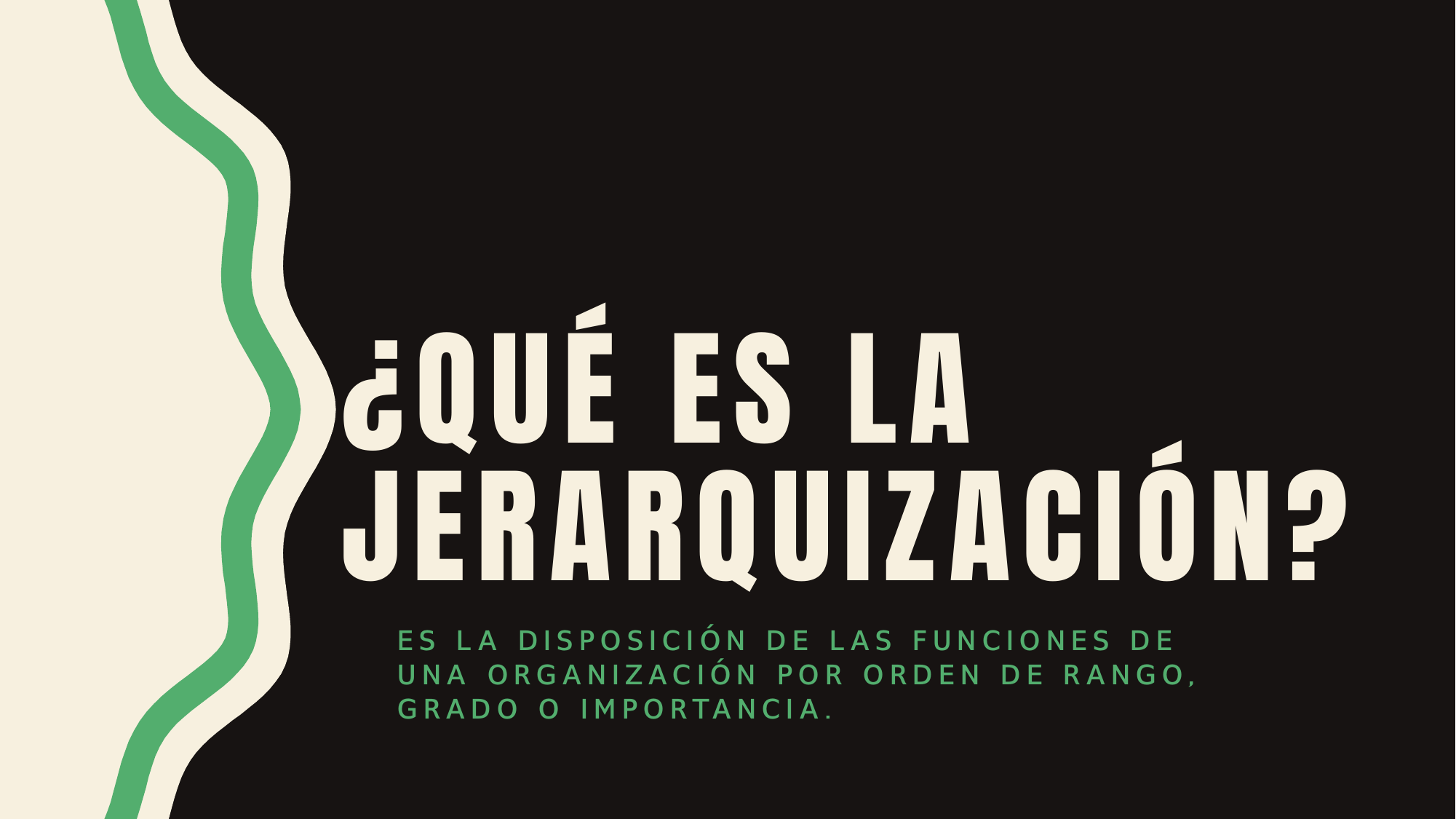

# ¿Qué es la jerarquización?
Es la disposición de las funciones de una organización por orden de rango, grado o importancia.